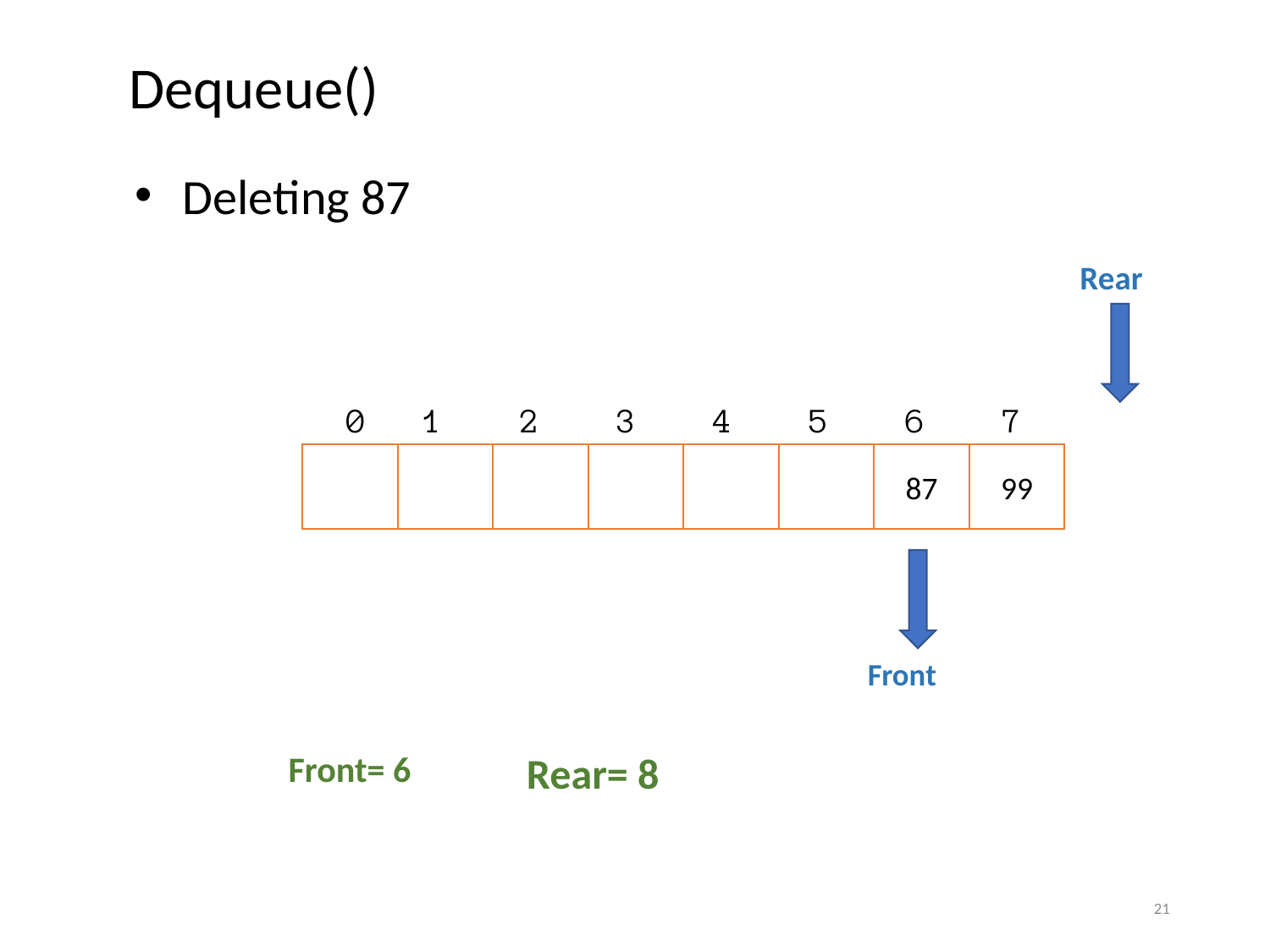

# Dequeue()
Deleting 87
Rear

0   1    2    3    4    5    6    7

87
99

Front
Front= 6
Rear= 8
21